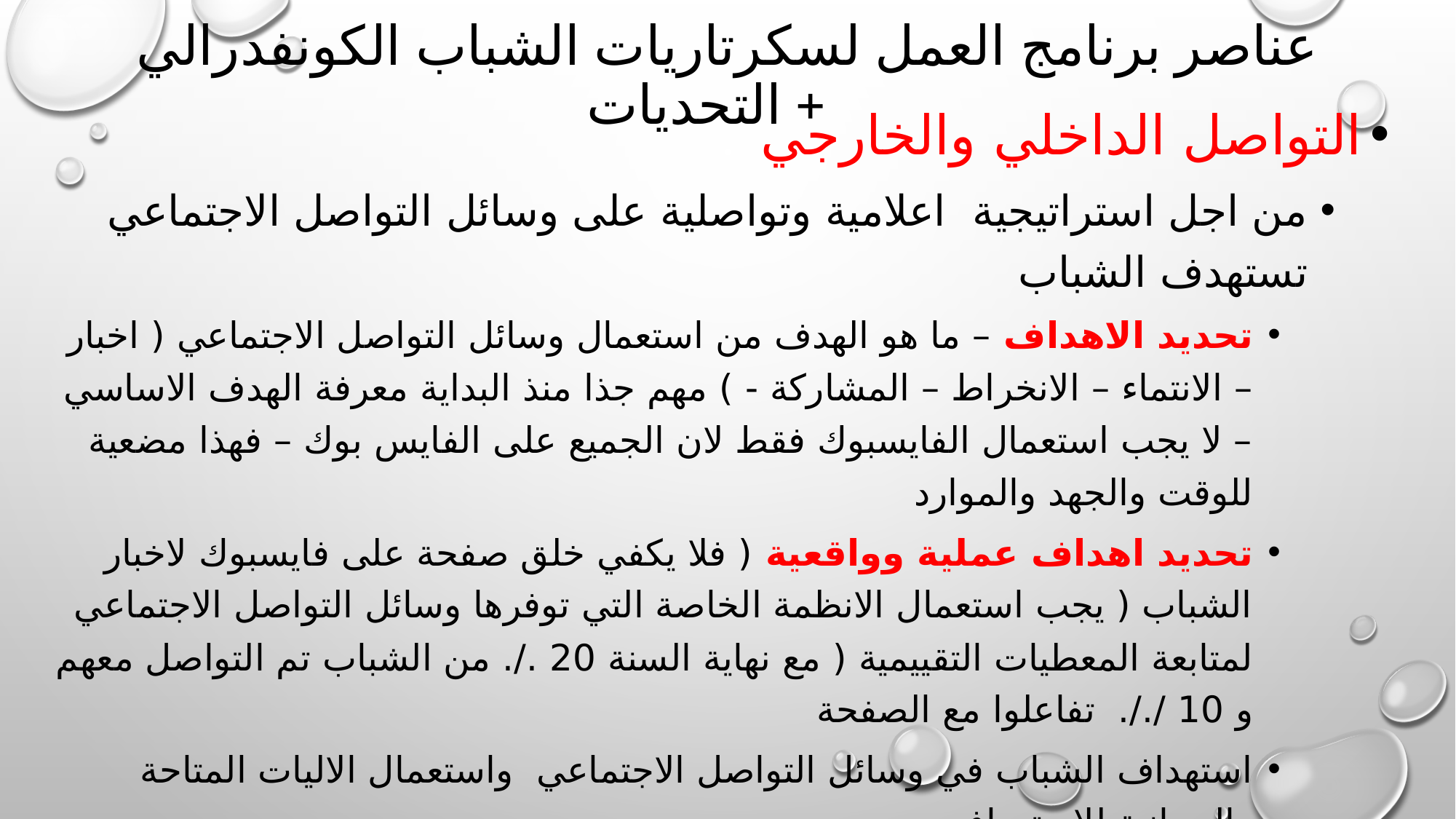

# عناصر برنامج العمل لسكرتاريات الشباب الكونفدرالي + التحديات
التواصل الداخلي والخارجي
من اجل استراتيجية  اعلامية وتواصلية على وسائل التواصل الاجتماعي تستهدف الشباب
تحديد الاهداف – ما هو الهدف من استعمال وسائل التواصل الاجتماعي ( اخبار – الانتماء – الانخراط – المشاركة - ) مهم جذا منذ البداية معرفة الهدف الاساسي – لا يجب استعمال الفايسبوك فقط لان الجميع على الفايس بوك – فهذا مضعية للوقت والجهد والموارد
تحديد اهداف عملية وواقعية ( فلا يكفي خلق صفحة على فايسبوك لاخبار الشباب ( يجب استعمال الانظمة الخاصة التي توفرها وسائل التواصل الاجتماعي لمتابعة المعطيات التقييمية ( مع نهاية السنة 20 ./. من الشباب تم التواصل معهم و 10 /./.  تفاعلوا مع الصفحة
استهداف الشباب في وسائل التواصل الاجتماعي  واستعمال الاليات المتاحة والمجانية للاستهداف
خلق مجموعة التواصل الاجتماعي
تطوير المحتويات الاستهدافية
ابداع افكار  ومقترحات  خاصة بوسائل التواصل الاجتماعي